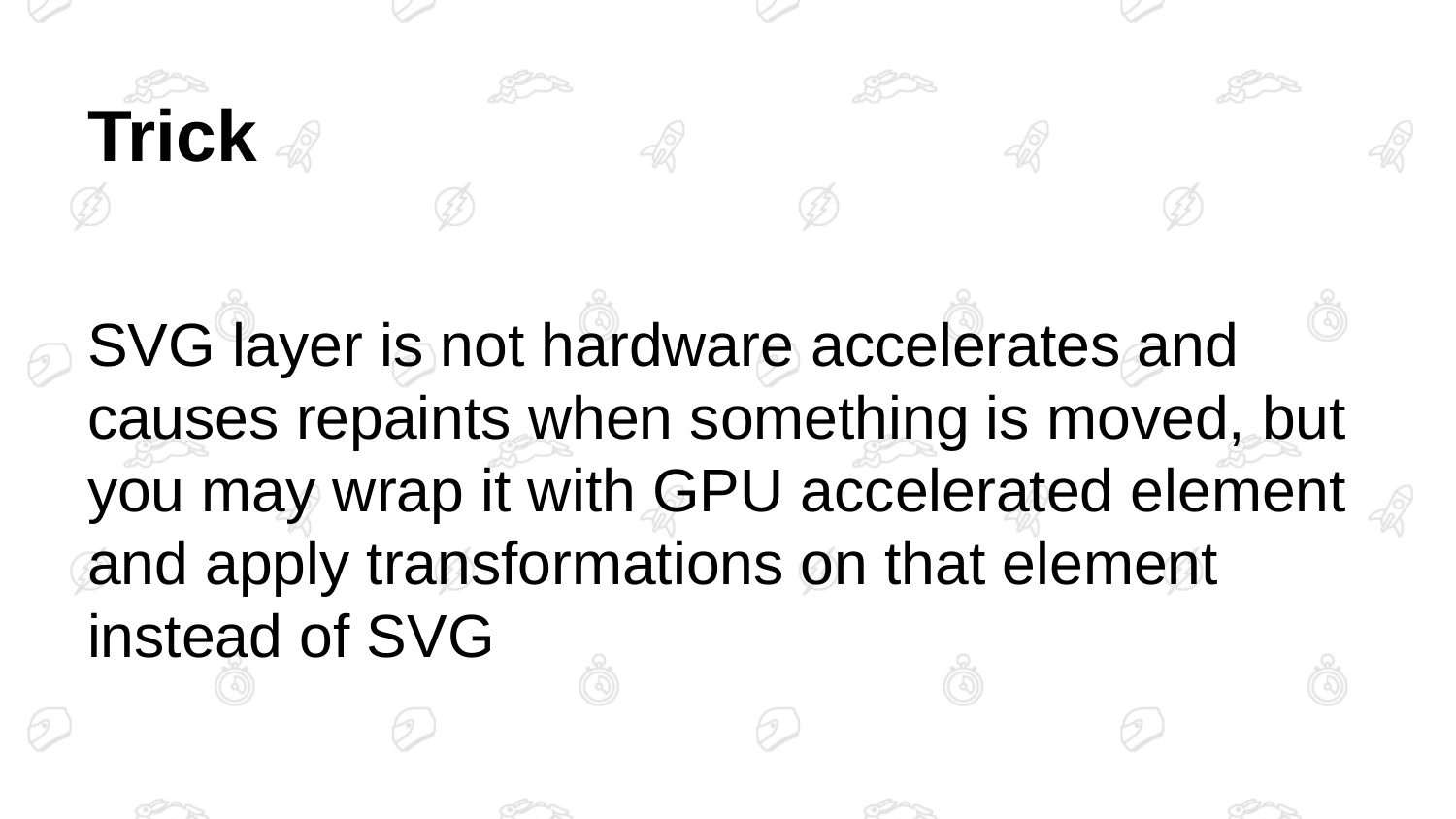

# Trick
SVG layer is not hardware accelerates and causes repaints when something is moved, but you may wrap it with GPU accelerated element and apply transformations on that element instead of SVG